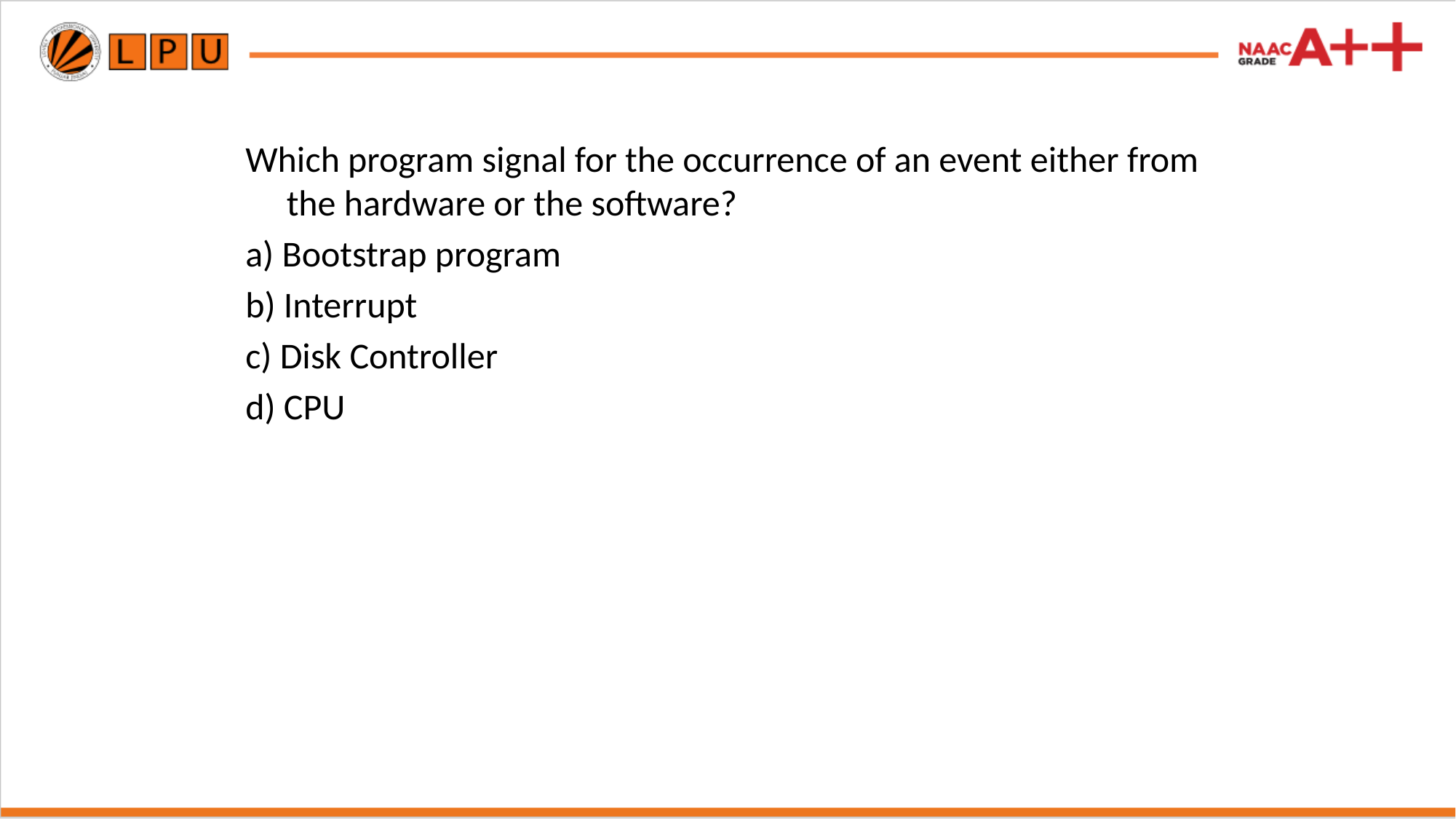

Which program signal for the occurrence of an event either from the hardware or the software?
a) Bootstrap program
b) Interrupt
c) Disk Controller
d) CPU